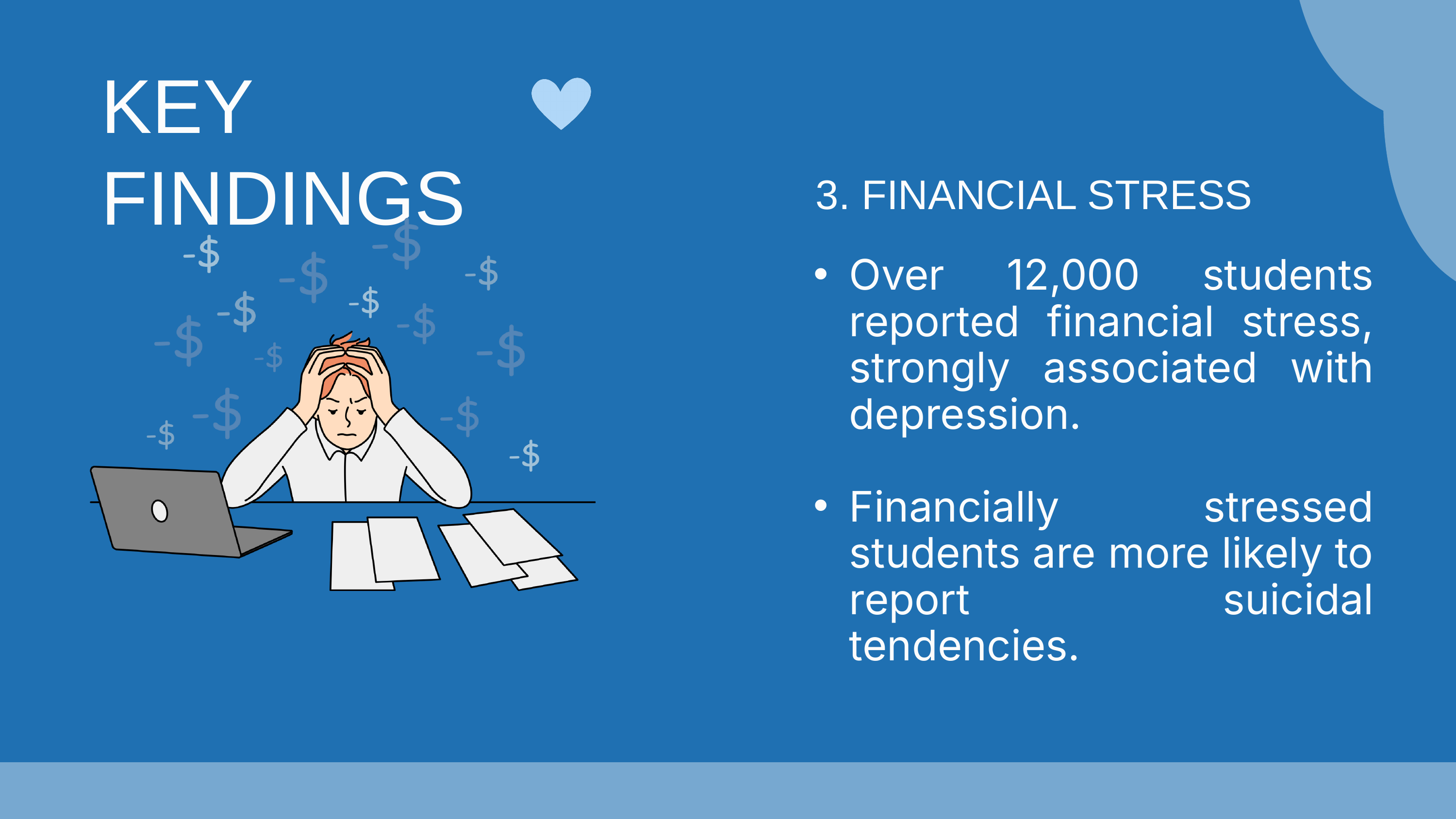

KEY FINDINGS

3. FINANCIAL STRESS

Over 12,000 students reported financial stress, strongly associated with depression.

Financially stressed students are more likely to report suicidal tendencies.